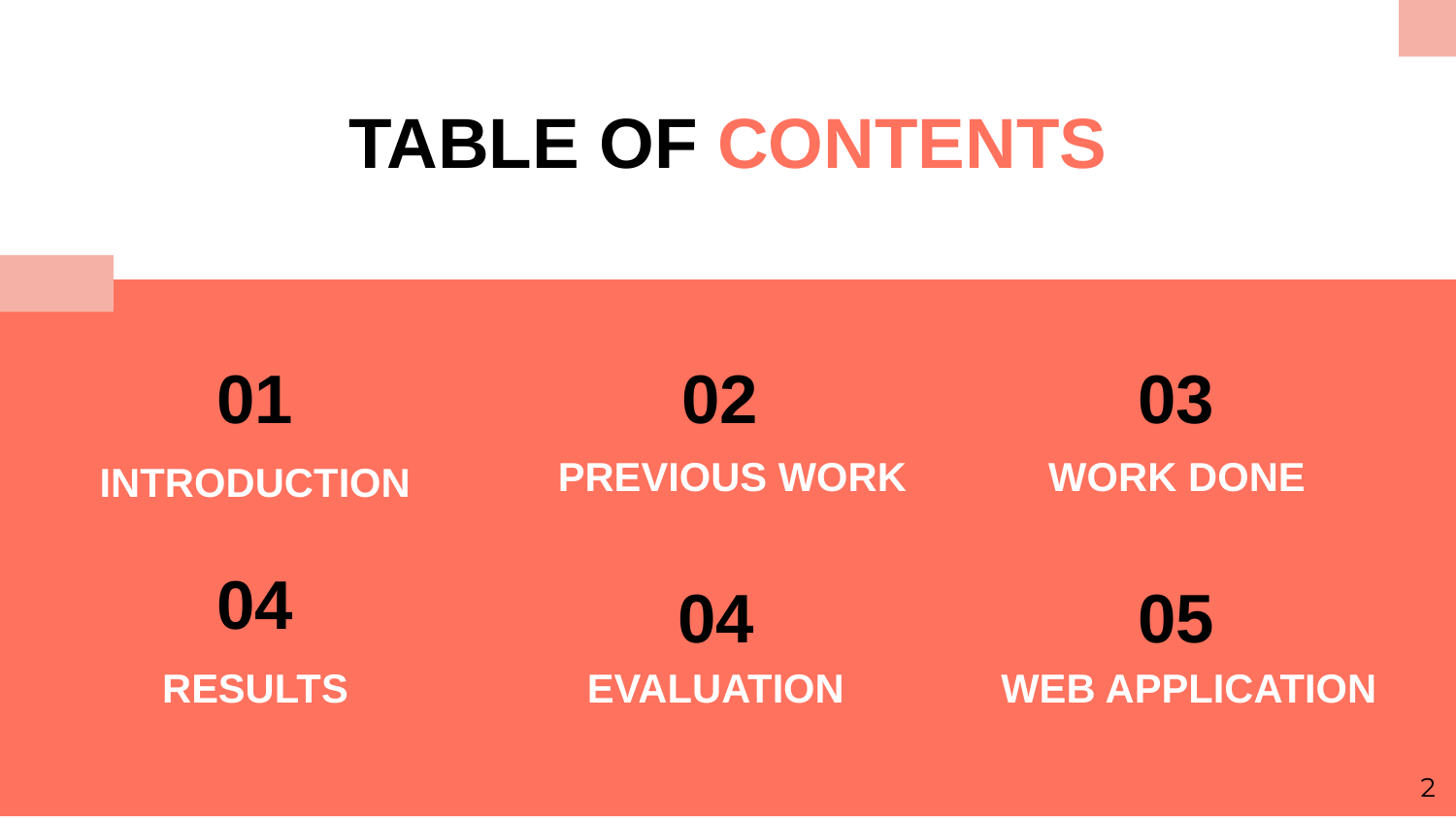

TABLE OF CONTENTS
02
03
01
PREVIOUS WORK
WORK DONE
# INTRODUCTION
04
04
05
RESULTS
EVALUATION
WEB APPLICATION
2